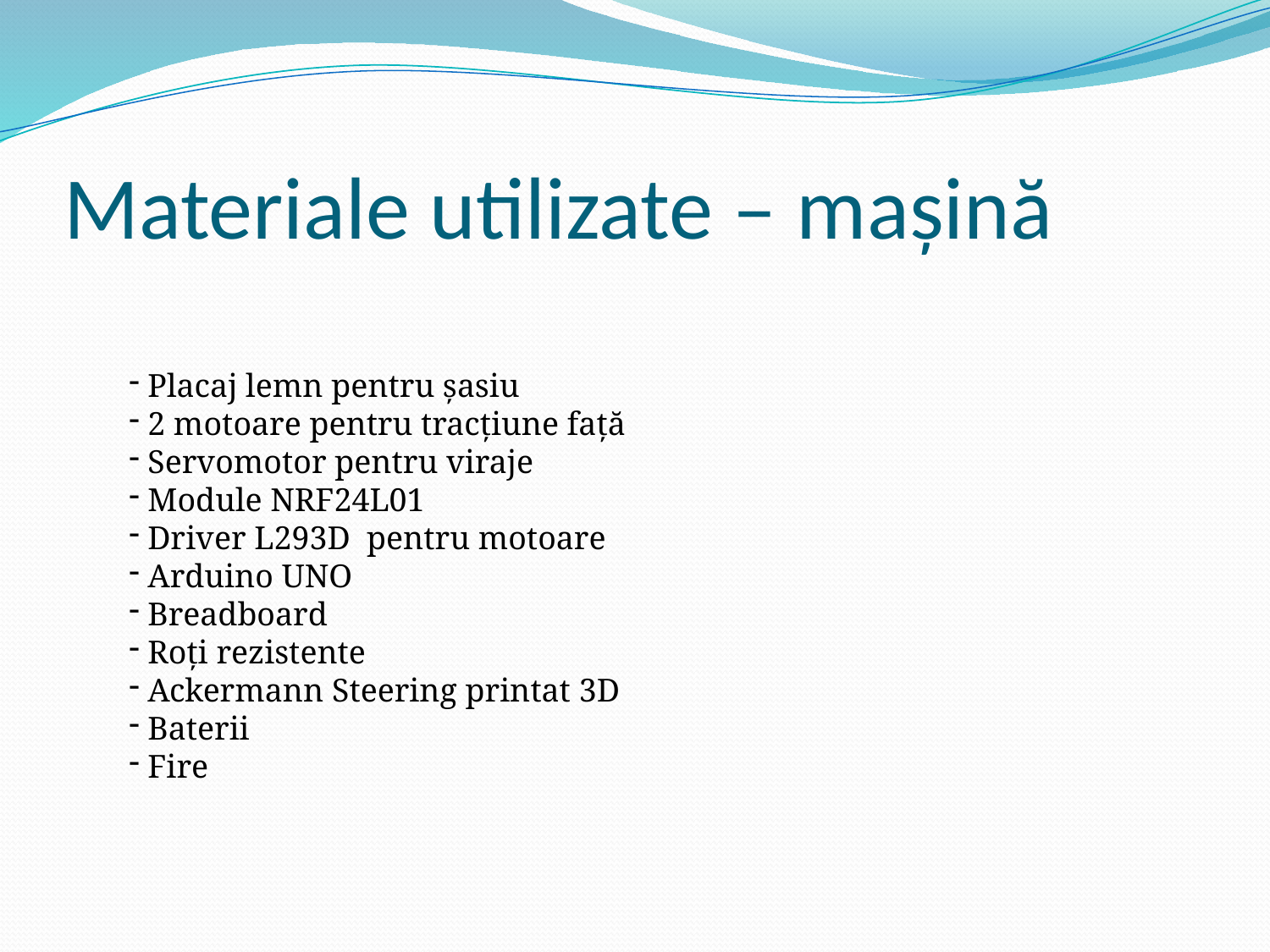

# Materiale utilizate – mașină
 Placaj lemn pentru șasiu
 2 motoare pentru tracțiune față
 Servomotor pentru viraje
 Module NRF24L01
 Driver L293D  pentru motoare
 Arduino UNO
 Breadboard
 Roți rezistente
 Ackermann Steering printat 3D
 Baterii
 Fire